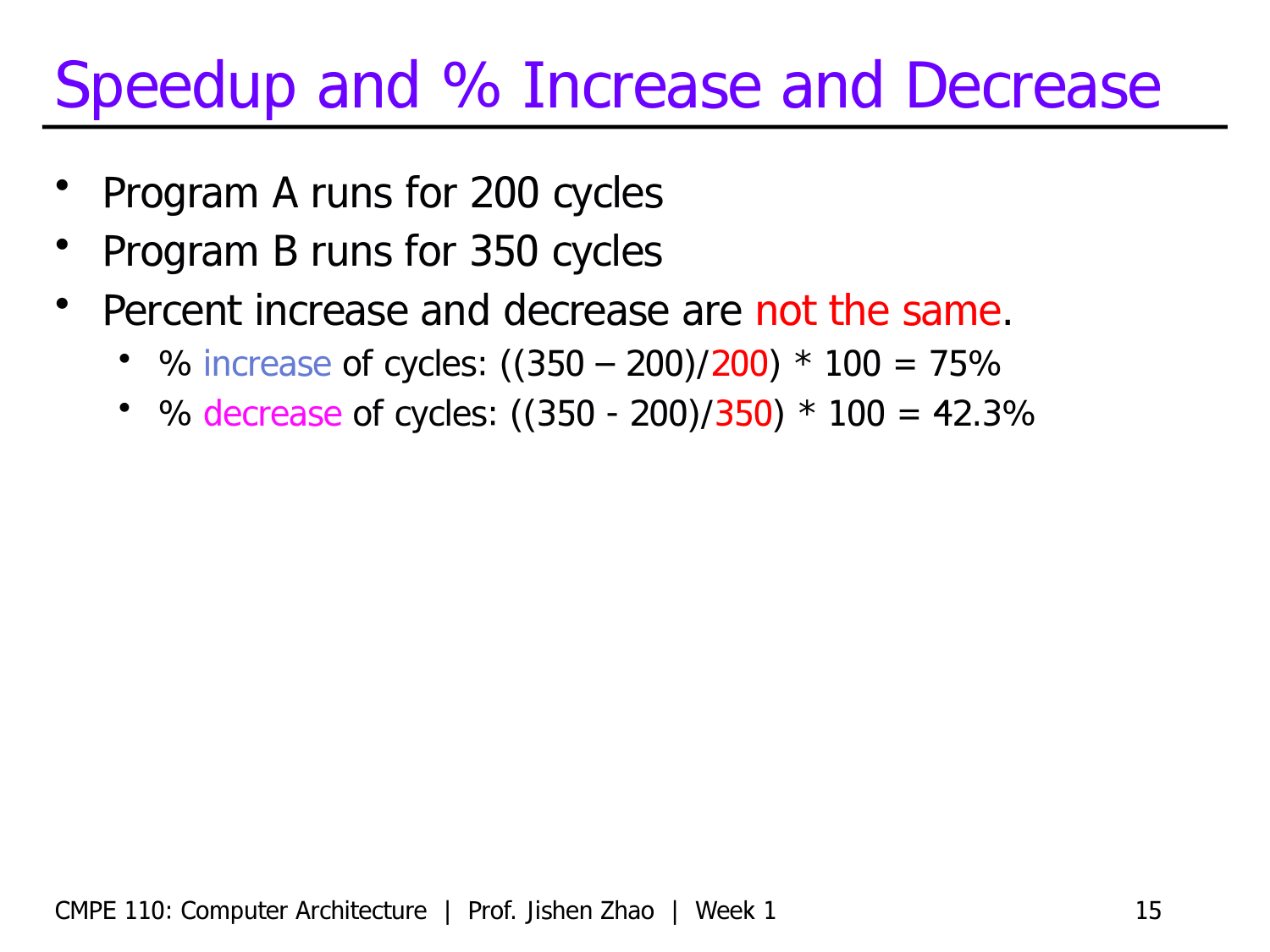

# Speedup and % Increase and Decrease
Program A runs for 200 cycles
Program B runs for 350 cycles
Percent increase and decrease are not the same.
% increase of cycles: ((350 – 200)/200) * 100 = 75%
% decrease of cycles: ((350 - 200)/350) * 100 = 42.3%
CMPE 110: Computer Architecture  |  Prof. Jishen Zhao  |  Week 1
15